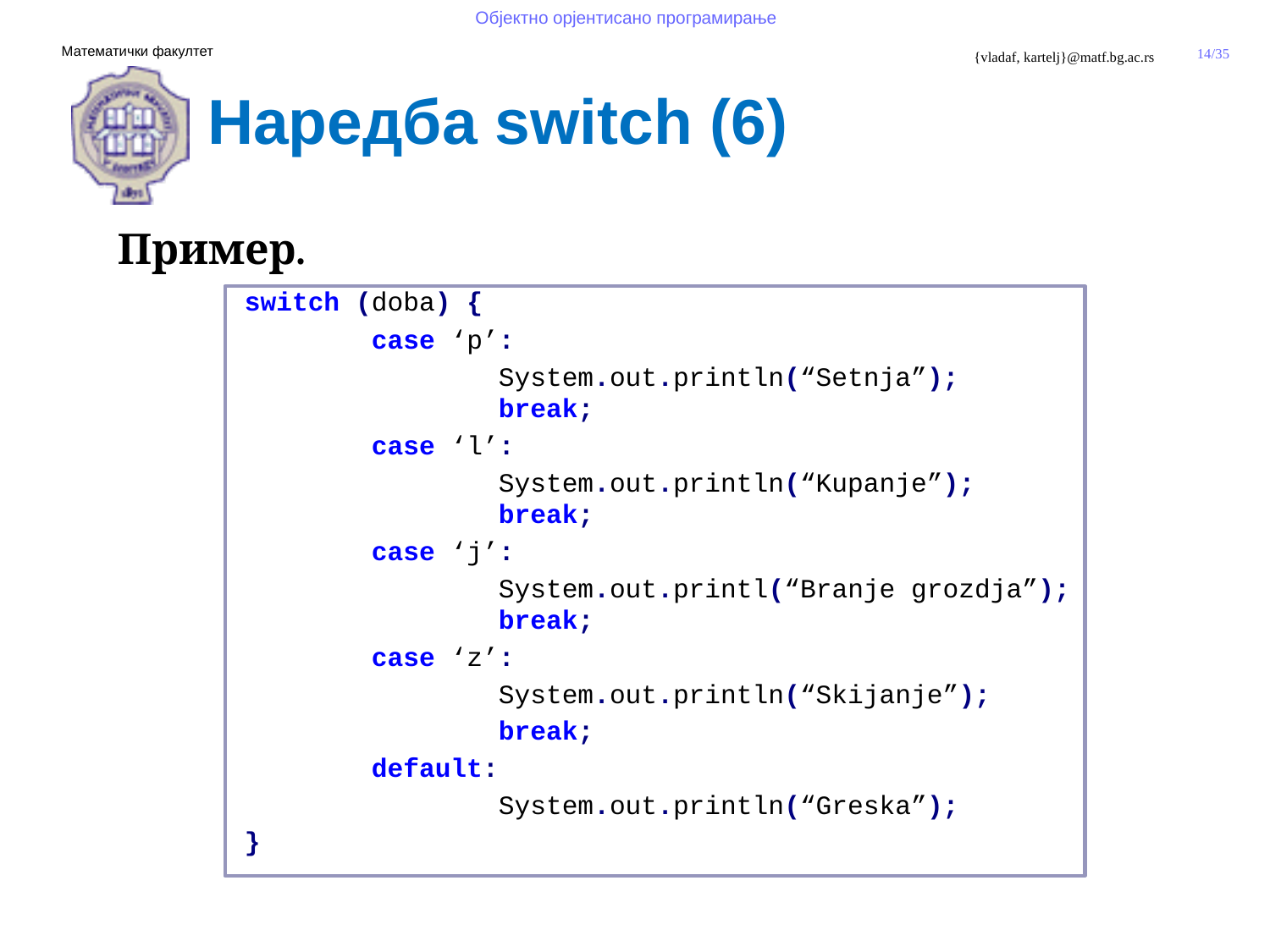

Наредба switch (6)
Пример.
	switch (doba) {
		case ‘p’:
			System.out.println(“Setnja”); 					break;
		case ‘l’:
			System.out.println(“Kupanje”); 					break;
		case ‘j’:
			System.out.printl(“Branje grozdja”); 				break;
		case ‘z’:
			System.out.println(“Skijanje”);
			break;
		default:
			System.out.println(“Greska”);
	}